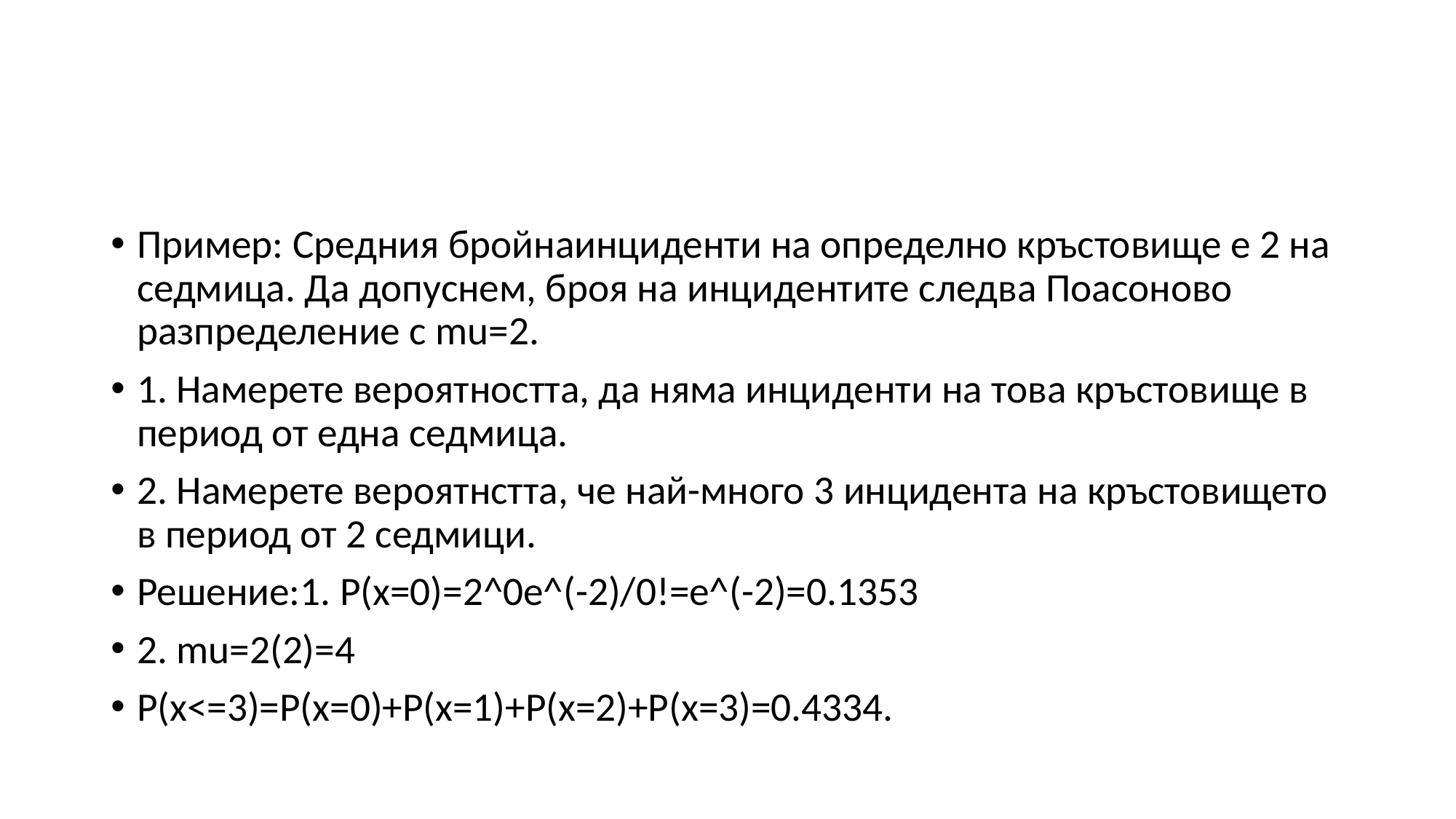

#
Пример: Средния бройнаинциденти на определно кръстовище е 2 на седмица. Да допуснем, броя на инцидентите следва Поасоново разпределение с mu=2.
1. Намерете вероятността, да няма инциденти на това кръстовище в период от една седмица.
2. Намерете вероятнстта, че най-много 3 инцидента на кръстовището в период от 2 седмици.
Решение:1. P(x=0)=2^0e^(-2)/0!=e^(-2)=0.1353
2. mu=2(2)=4
P(x<=3)=P(x=0)+P(x=1)+P(x=2)+P(x=3)=0.4334.